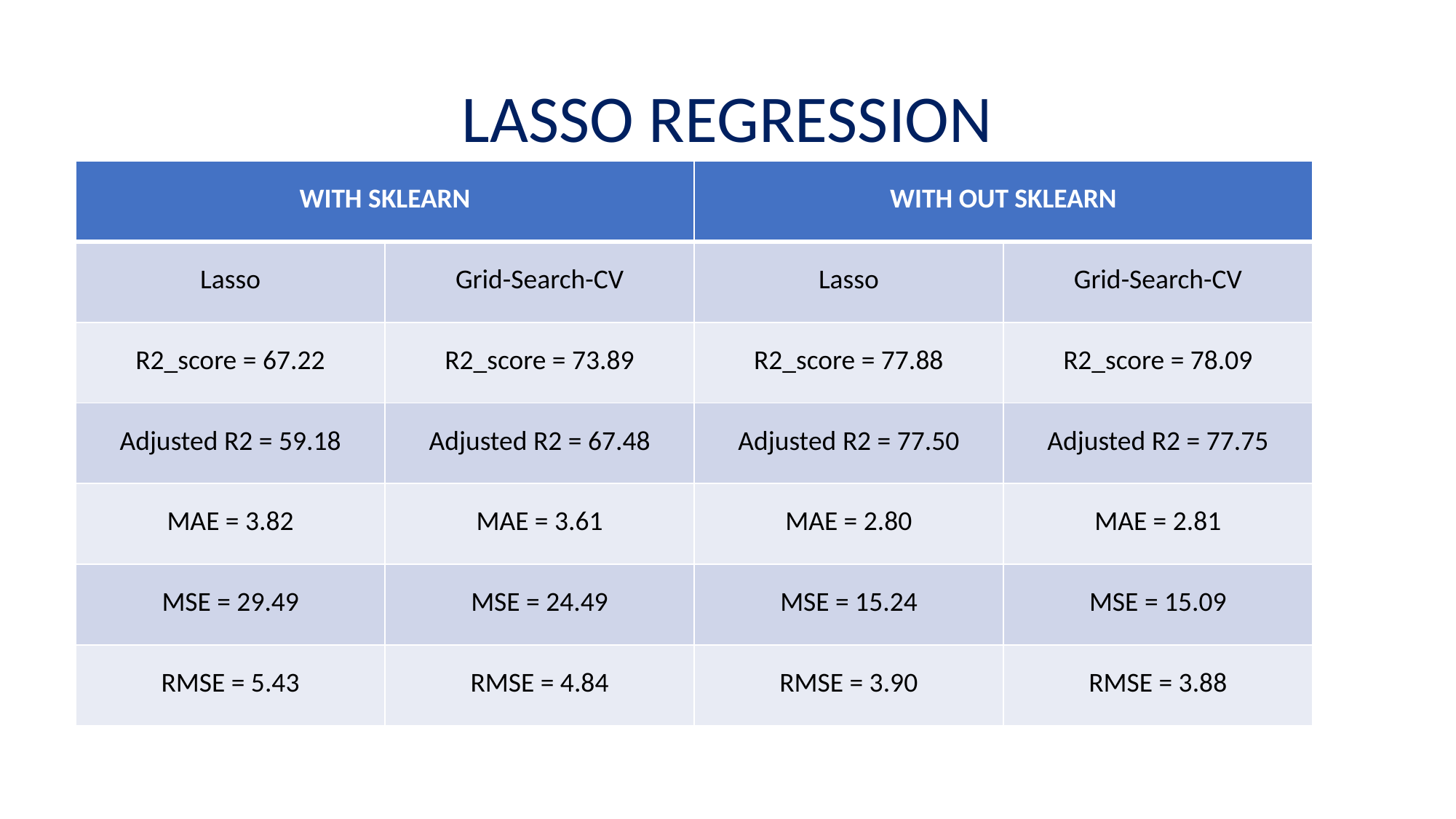

# LASSO REGRESSION
| WITH SKLEARN |  | WITH OUT SKLEARN |  |
| --- | --- | --- | --- |
| Lasso | Grid-Search-CV | Lasso | Grid-Search-CV |
| R2\_score = 67.22 | R2\_score = 73.89 | R2\_score = 77.88 | R2\_score = 78.09 |
| Adjusted R2 = 59.18 | Adjusted R2 = 67.48 | Adjusted R2 = 77.50 | Adjusted R2 = 77.75 |
| MAE = 3.82 | MAE = 3.61 | MAE = 2.80 | MAE = 2.81 |
| MSE = 29.49 | MSE = 24.49 | MSE = 15.24 | MSE = 15.09 |
| RMSE = 5.43 | RMSE = 4.84 | RMSE = 3.90 | RMSE = 3.88 |